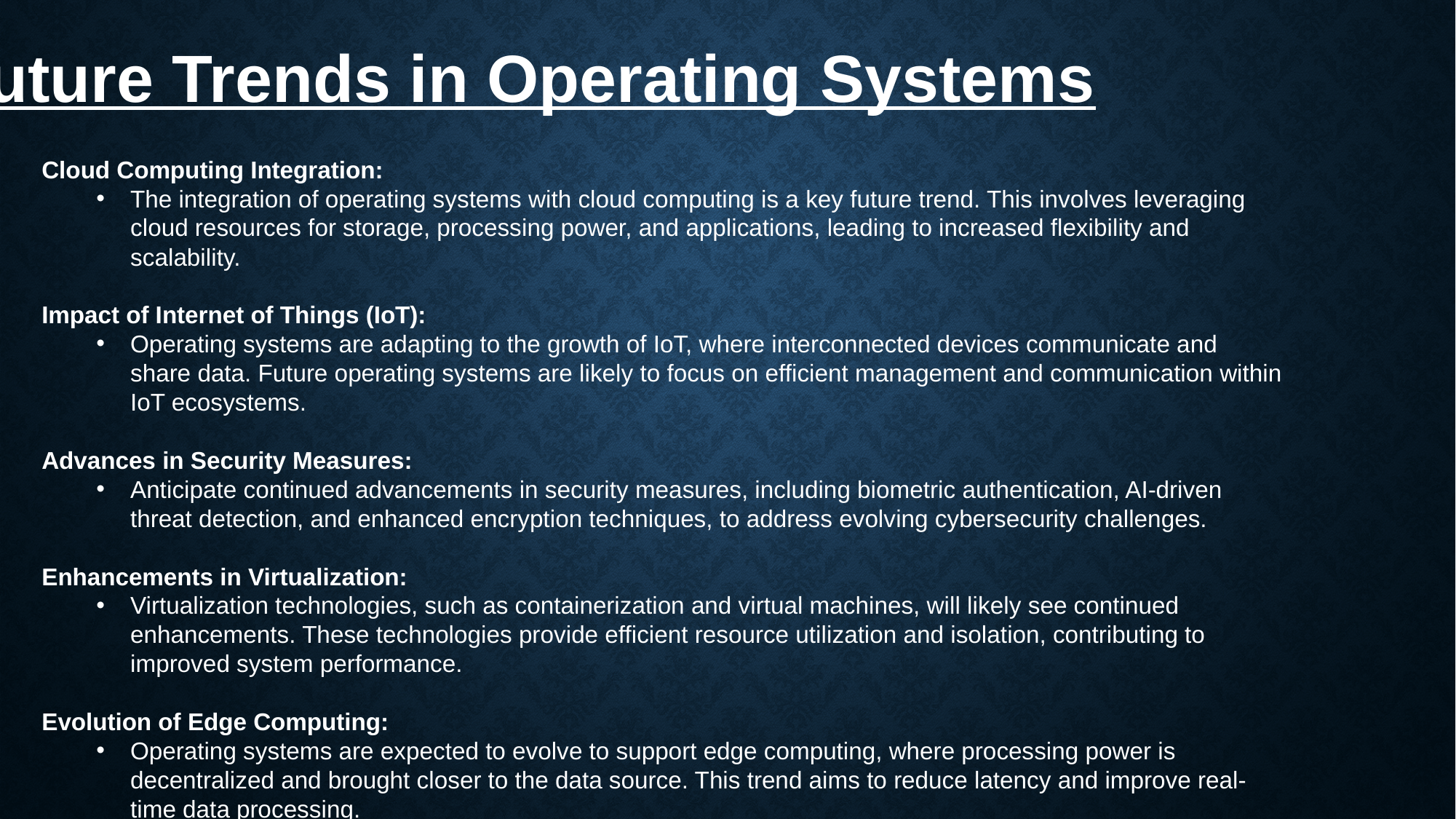

Future Trends in Operating Systems
Cloud Computing Integration:
The integration of operating systems with cloud computing is a key future trend. This involves leveraging cloud resources for storage, processing power, and applications, leading to increased flexibility and scalability.

Impact of Internet of Things (IoT):
Operating systems are adapting to the growth of IoT, where interconnected devices communicate and share data. Future operating systems are likely to focus on efficient management and communication within IoT ecosystems.

Advances in Security Measures:
Anticipate continued advancements in security measures, including biometric authentication, AI-driven threat detection, and enhanced encryption techniques, to address evolving cybersecurity challenges.

Enhancements in Virtualization:
Virtualization technologies, such as containerization and virtual machines, will likely see continued enhancements. These technologies provide efficient resource utilization and isolation, contributing to improved system performance.

Evolution of Edge Computing:
Operating systems are expected to evolve to support edge computing, where processing power is decentralized and brought closer to the data source. This trend aims to reduce latency and improve real-time data processing.